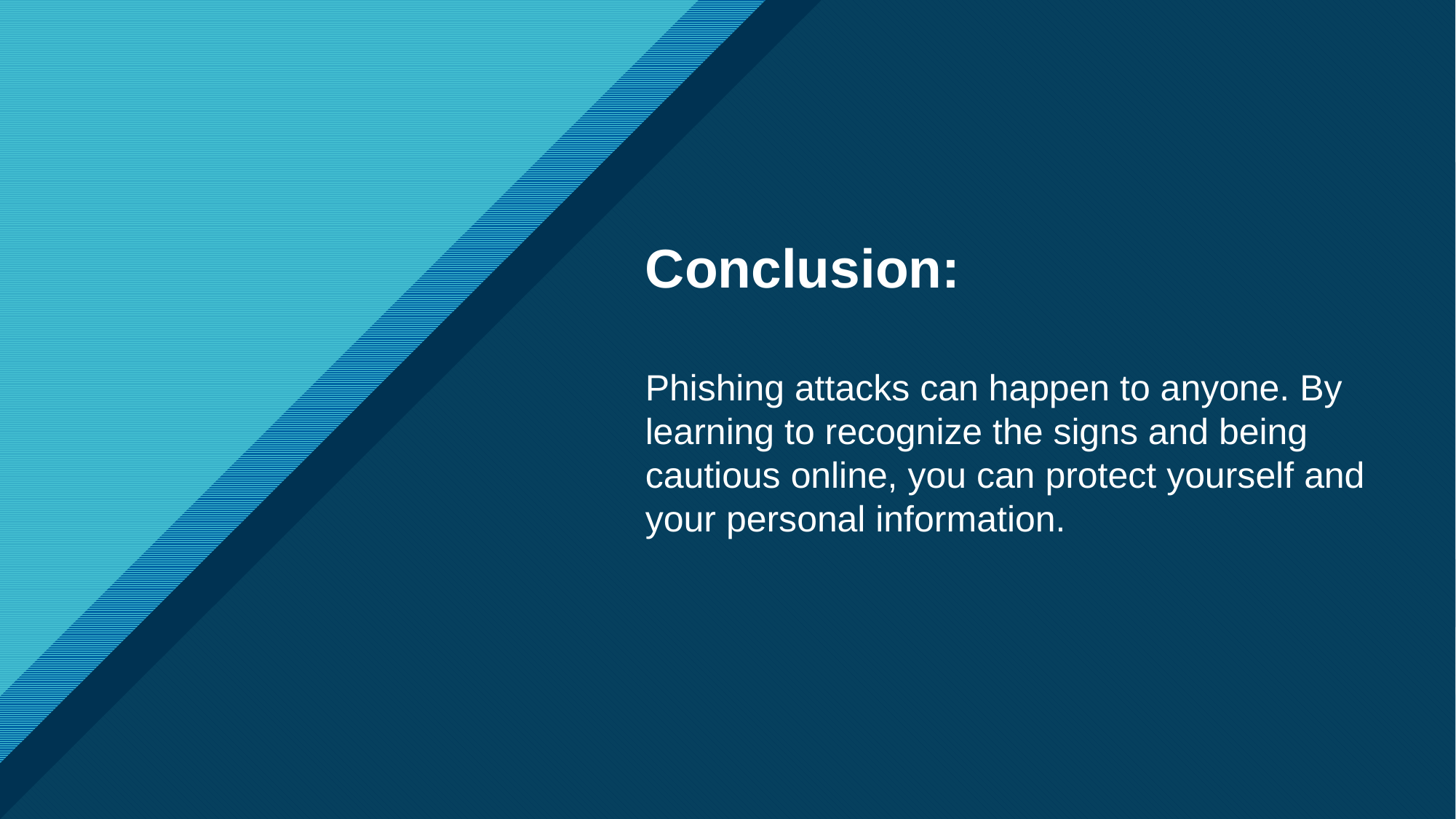

Conclusion:

Phishing attacks can happen to anyone. By learning to recognize the signs and being cautious online, you can protect yourself and your personal information.